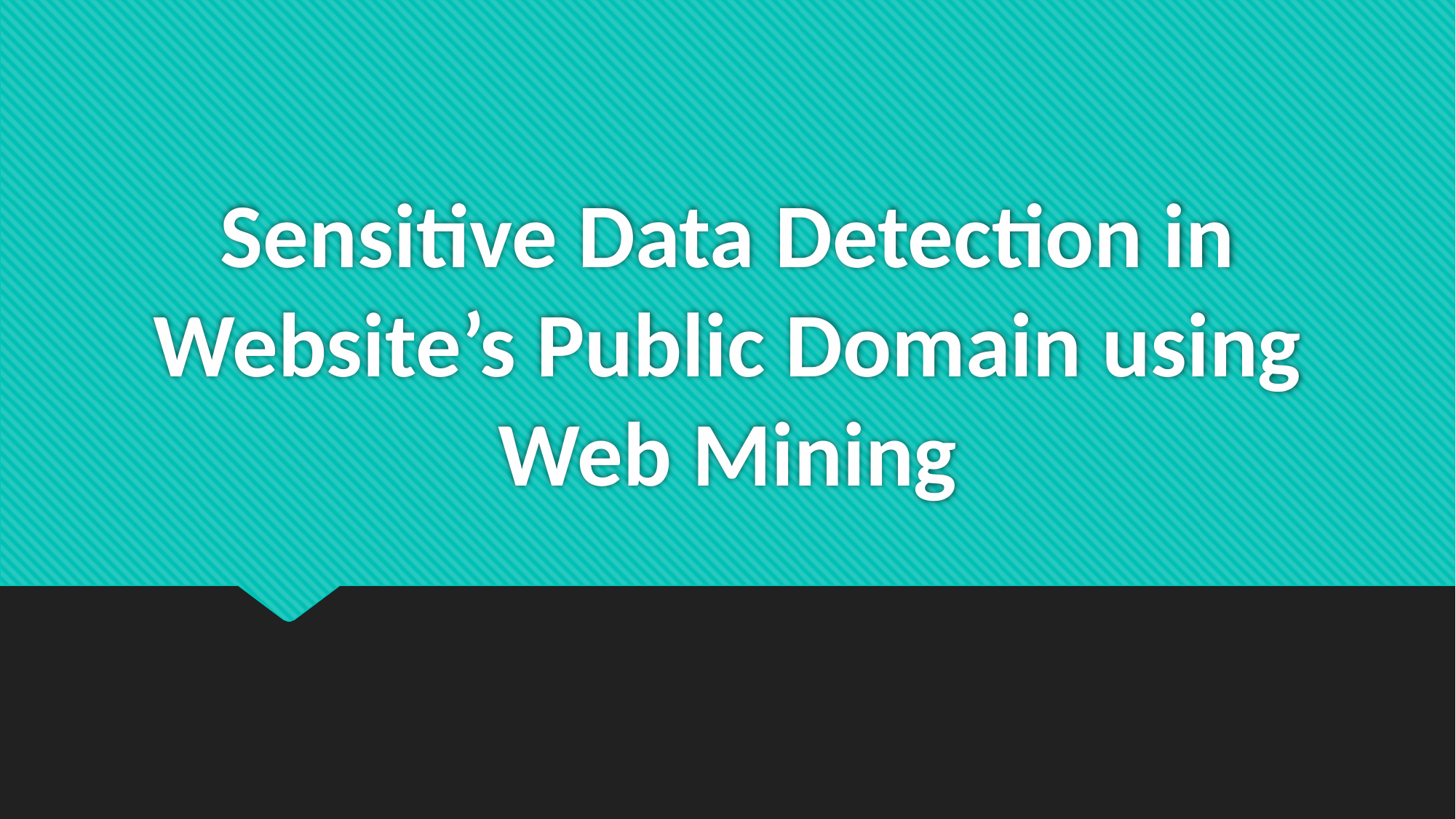

# Sensitive Data Detection in Website’s Public Domain using Web Mining